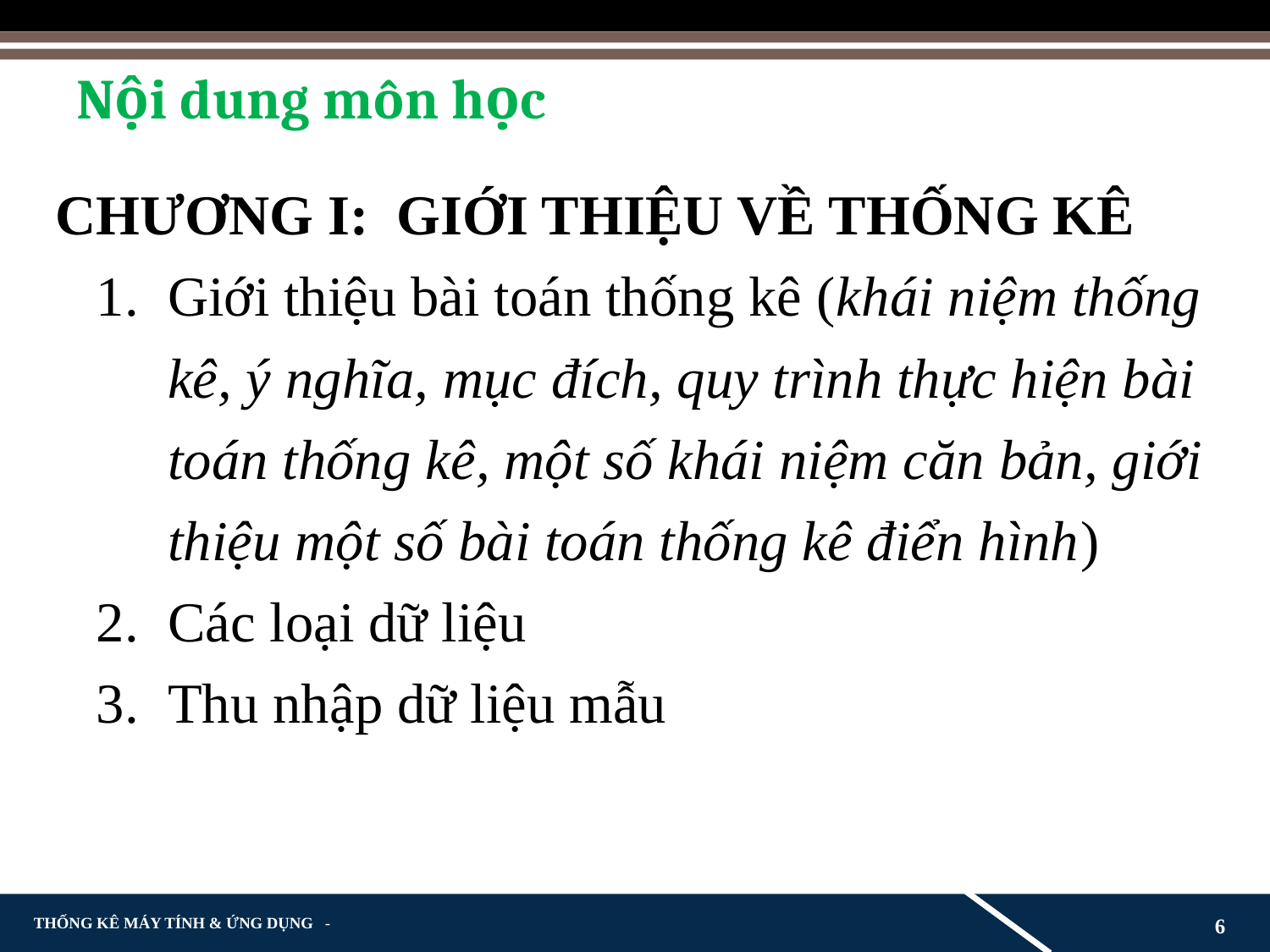

# Nội dung môn học
CHƯƠNG I:  GIỚI THIỆU VỀ THỐNG KÊ
Giới thiệu bài toán thống kê (khái niệm thống kê, ý nghĩa, mục đích, quy trình thực hiện bài toán thống kê, một số khái niệm căn bản, giới thiệu một số bài toán thống kê điển hình)
Các loại dữ liệu
Thu nhập dữ liệu mẫu

6